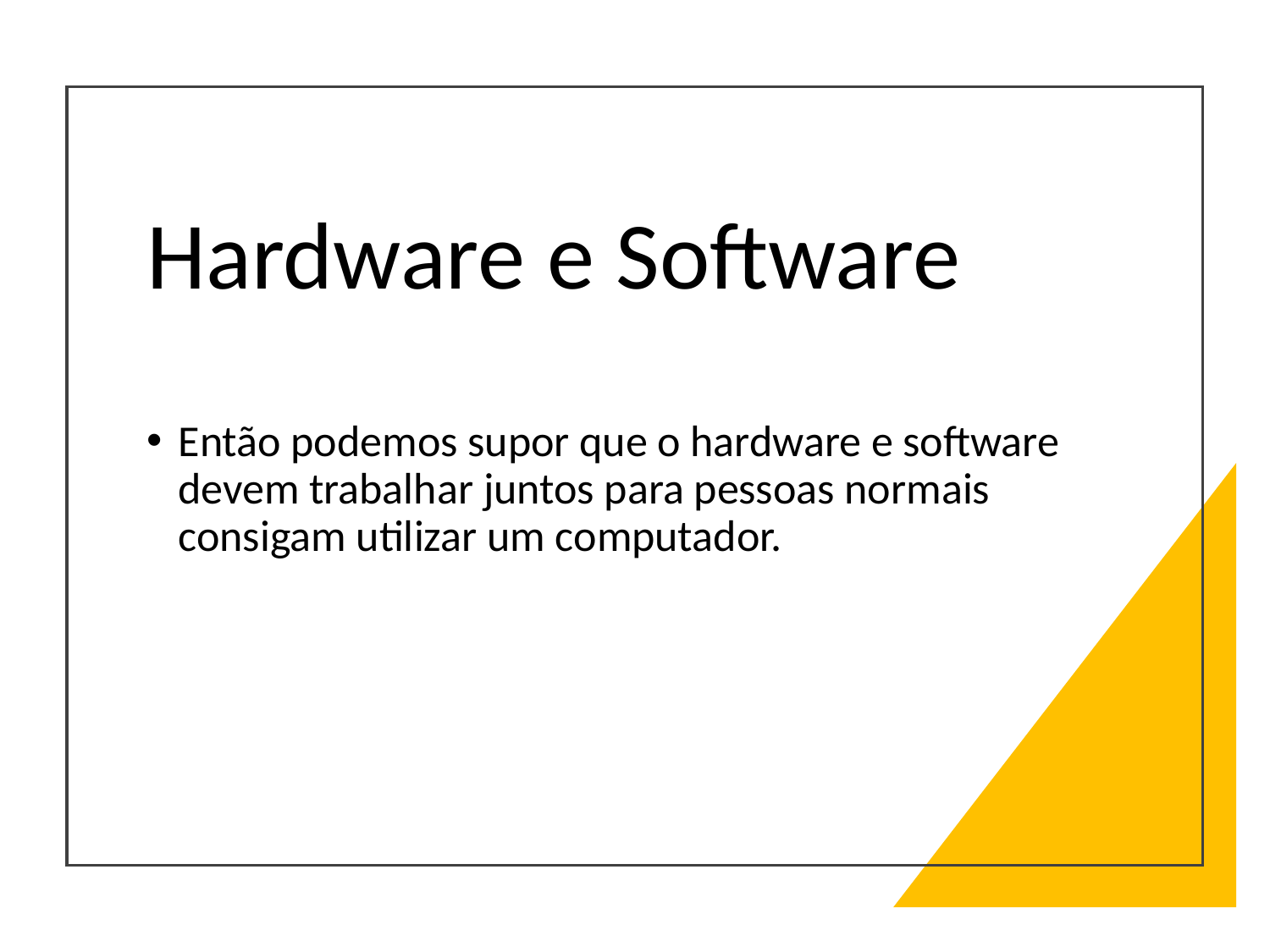

# Hardware e Software
Então podemos supor que o hardware e software devem trabalhar juntos para pessoas normais consigam utilizar um computador.